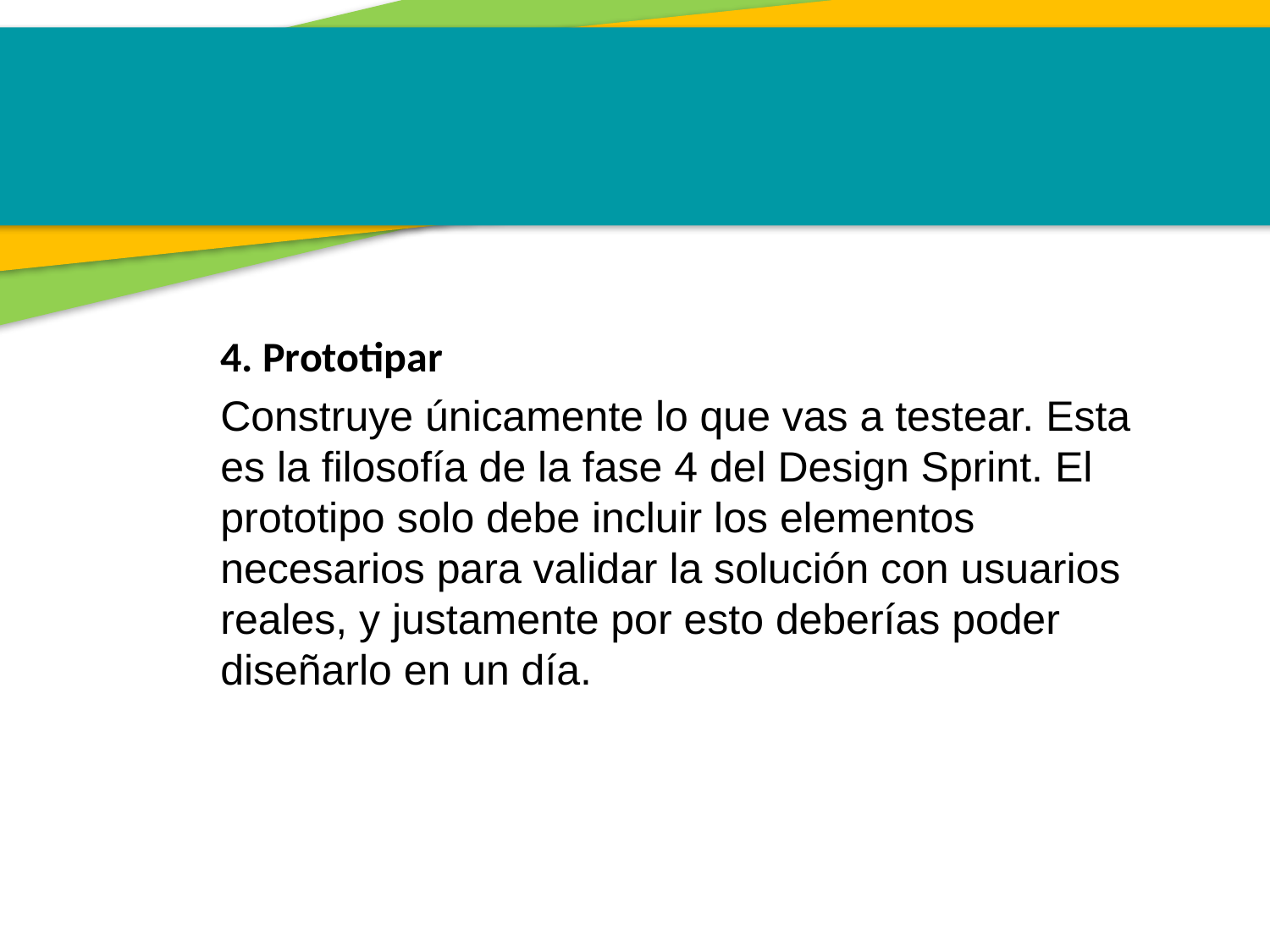

4. Prototipar
Construye únicamente lo que vas a testear. Esta es la filosofía de la fase 4 del Design Sprint. El prototipo solo debe incluir los elementos necesarios para validar la solución con usuarios reales, y justamente por esto deberías poder diseñarlo en un día.